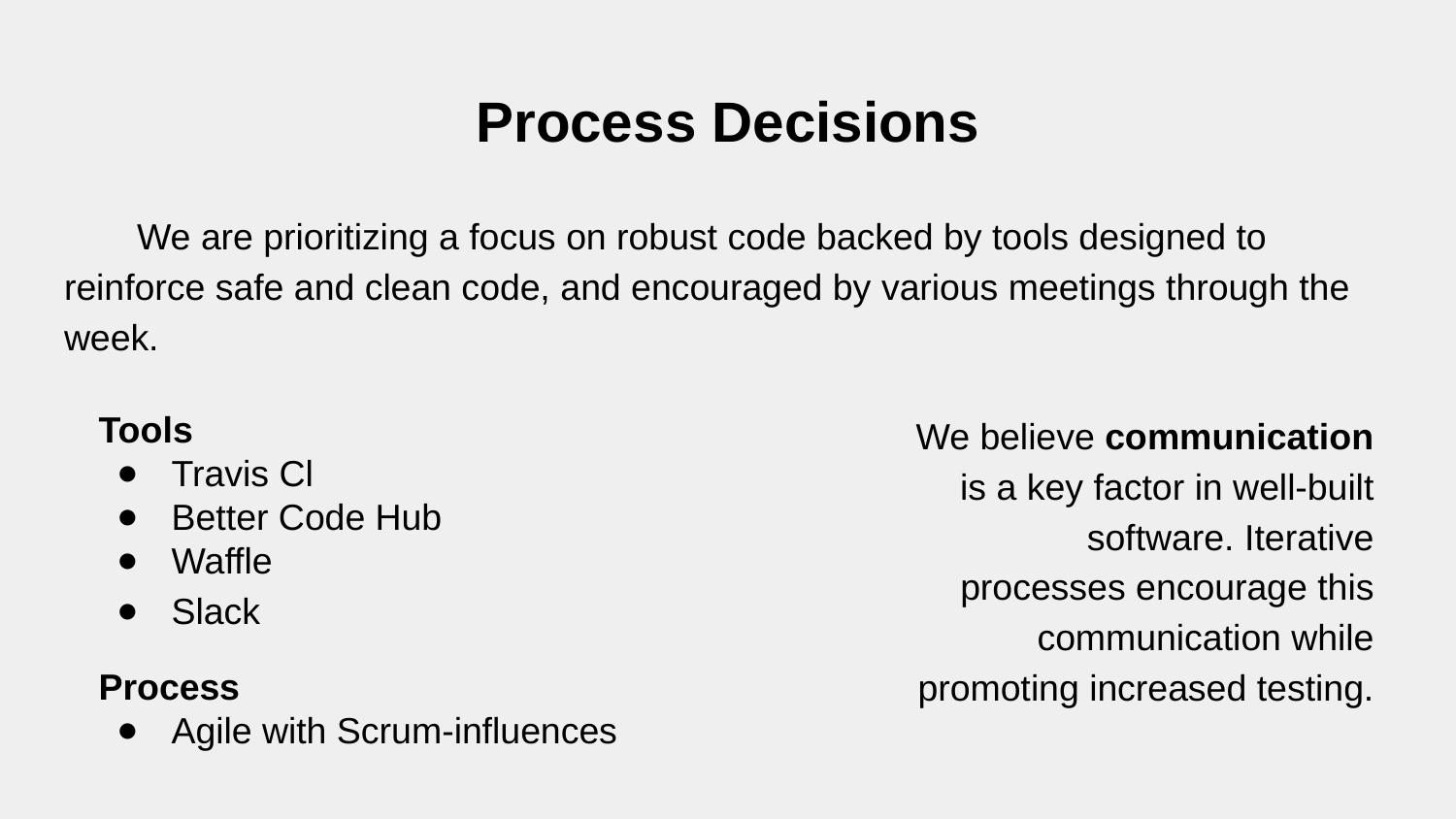

# Process Decisions
We are prioritizing a focus on robust code backed by tools designed to reinforce safe and clean code, and encouraged by various meetings through the week.
Tools
Travis Cl
Better Code Hub
Waffle
Slack
Process
Agile with Scrum-influences

We believe communication is a key factor in well-built software. Iterative processes encourage this communication while promoting increased testing.